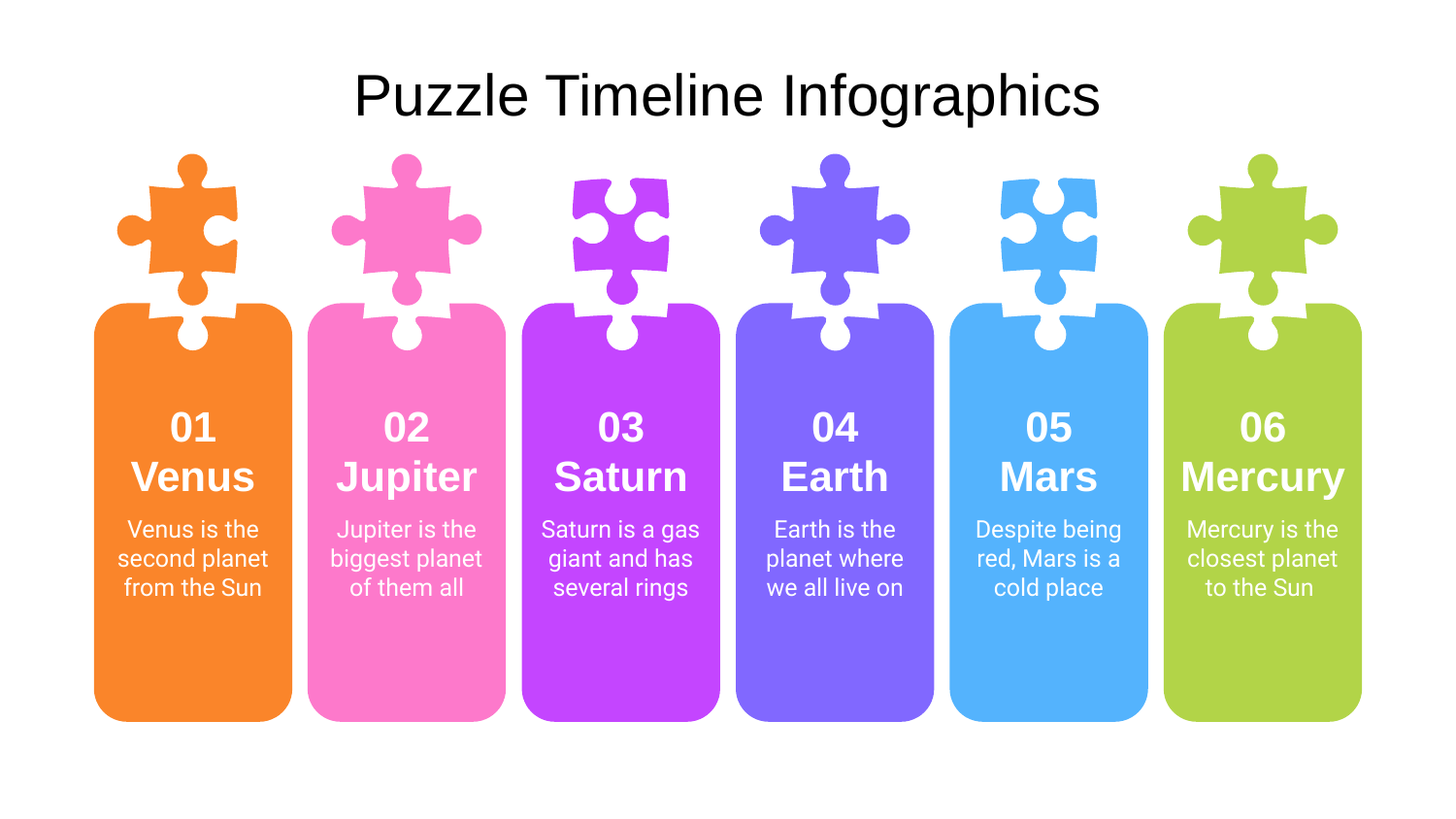

# Puzzle Timeline Infographics

01
Venus
Venus is the second planet from the Sun

02
Jupiter
Jupiter is the biggest planet of them all

04
Earth
Earth is the planet where we all live on

06
Mercury
Mercury is the closest planet to the Sun

03
Saturn
Saturn is a gas giant and has several rings

05
Mars
Despite being red, Mars is a cold place